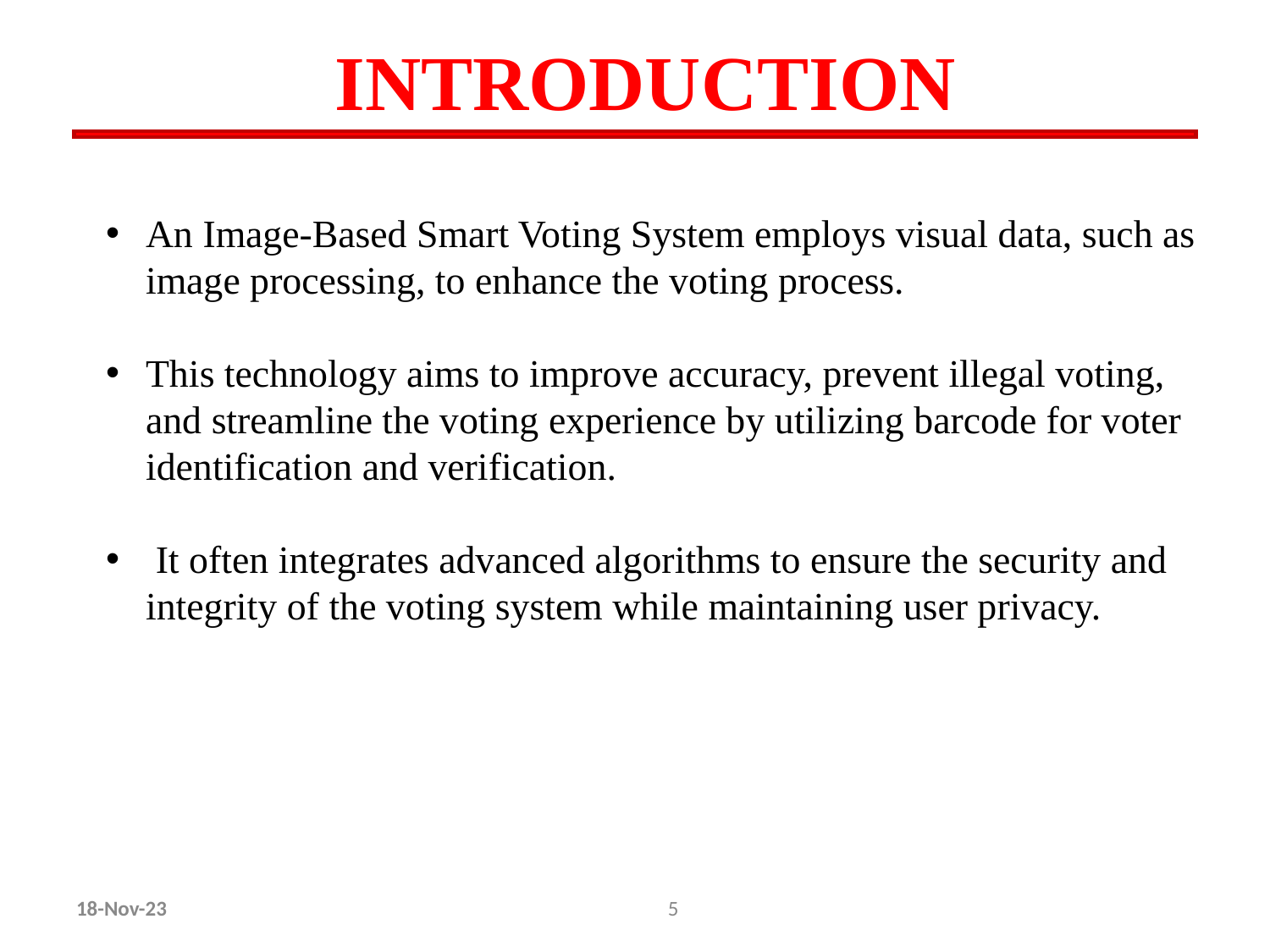

# INTRODUCTION

An Image-Based Smart Voting System employs visual data, such as image processing, to enhance the voting process.

This technology aims to improve accuracy, prevent illegal voting, and streamline the voting experience by utilizing barcode for voter identification and verification.

 It often integrates advanced algorithms to ensure the security and integrity of the voting system while maintaining user privacy.

18-Nov-23
5